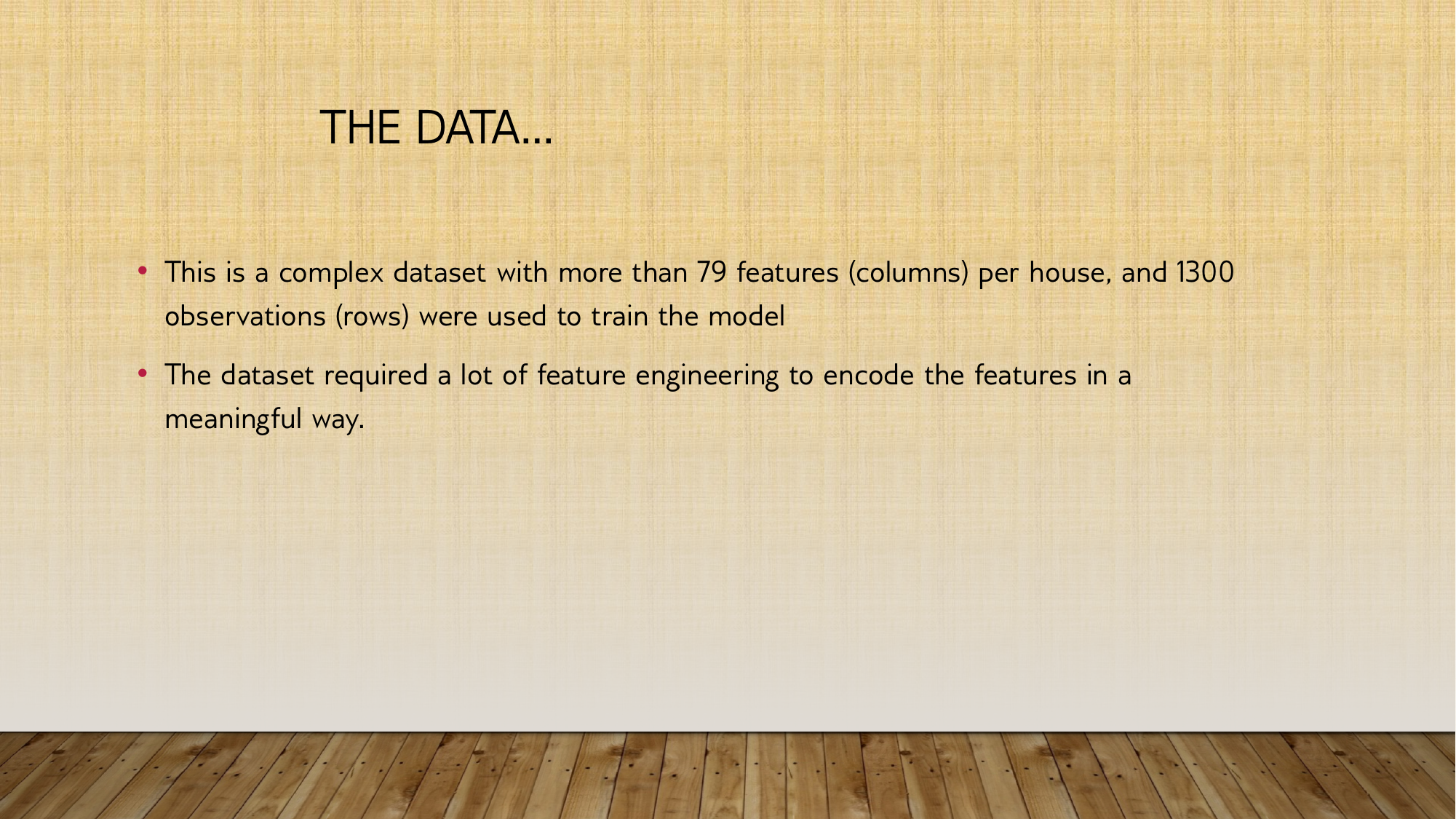

The data…
This is a complex dataset with more than 79 features (columns) per house, and 1300 observations (rows) were used to train the model
The dataset required a lot of feature engineering to encode the features in a meaningful way.